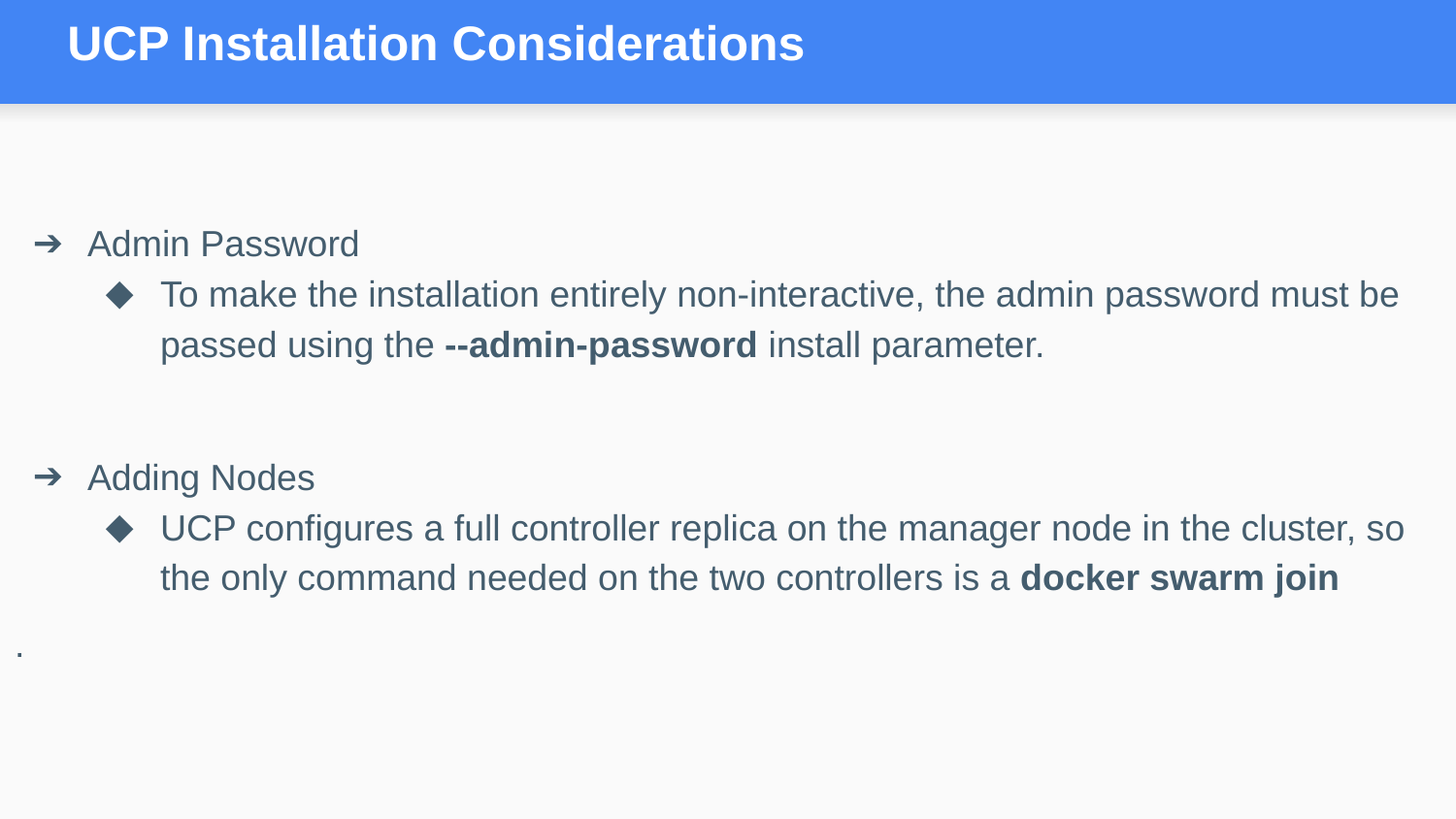

# UCP Installation Considerations

Admin Password
To make the installation entirely non-interactive, the admin password must be passed using the --admin-password install parameter.

Adding Nodes
UCP configures a full controller replica on the manager node in the cluster, so the only command needed on the two controllers is a docker swarm join
.